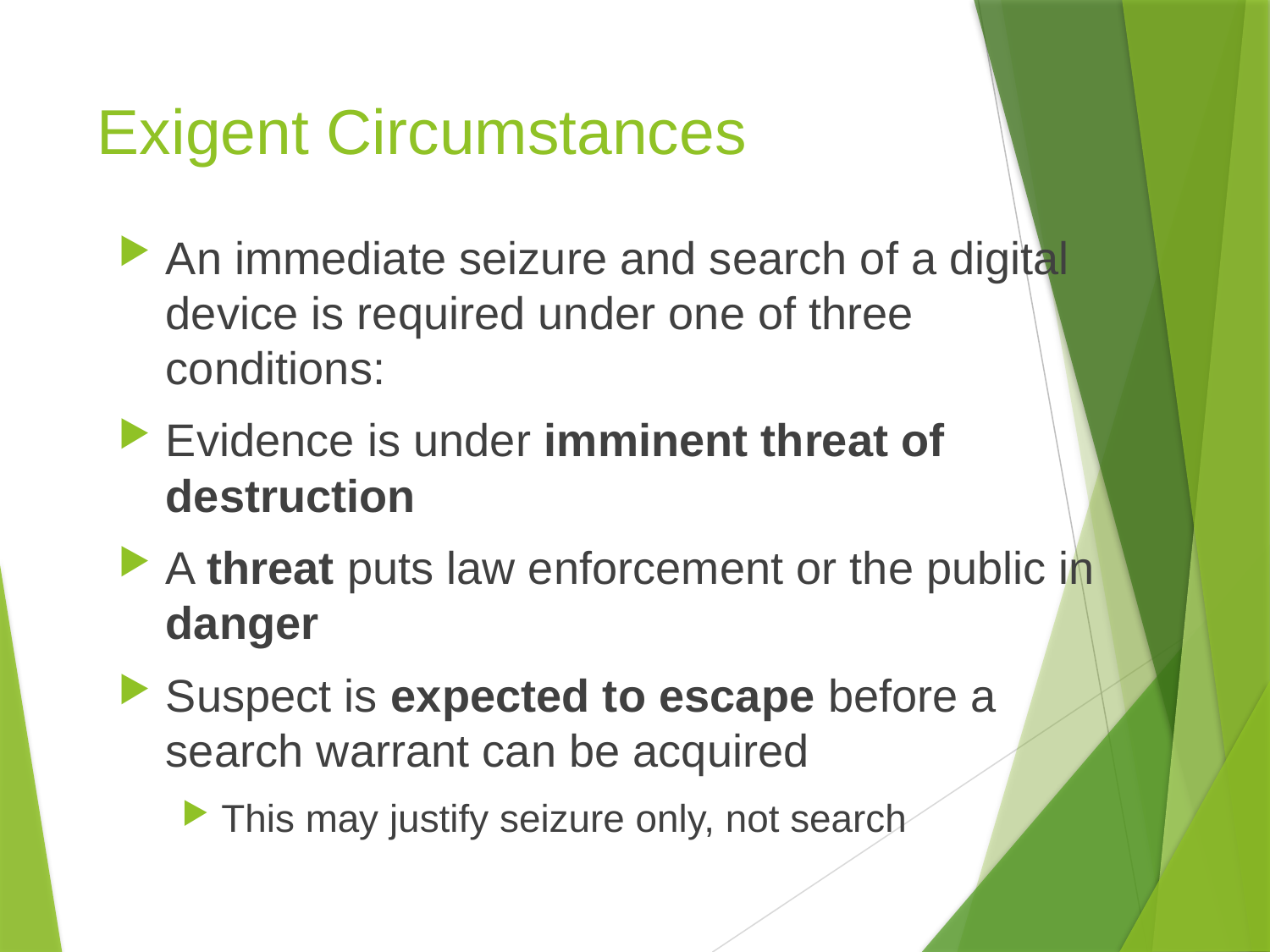

# Exigent Circumstances
An immediate seizure and search of a digital device is required under one of three conditions:
Evidence is under imminent threat of destruction
A threat puts law enforcement or the public in danger
Suspect is expected to escape before a search warrant can be acquired
This may justify seizure only, not search